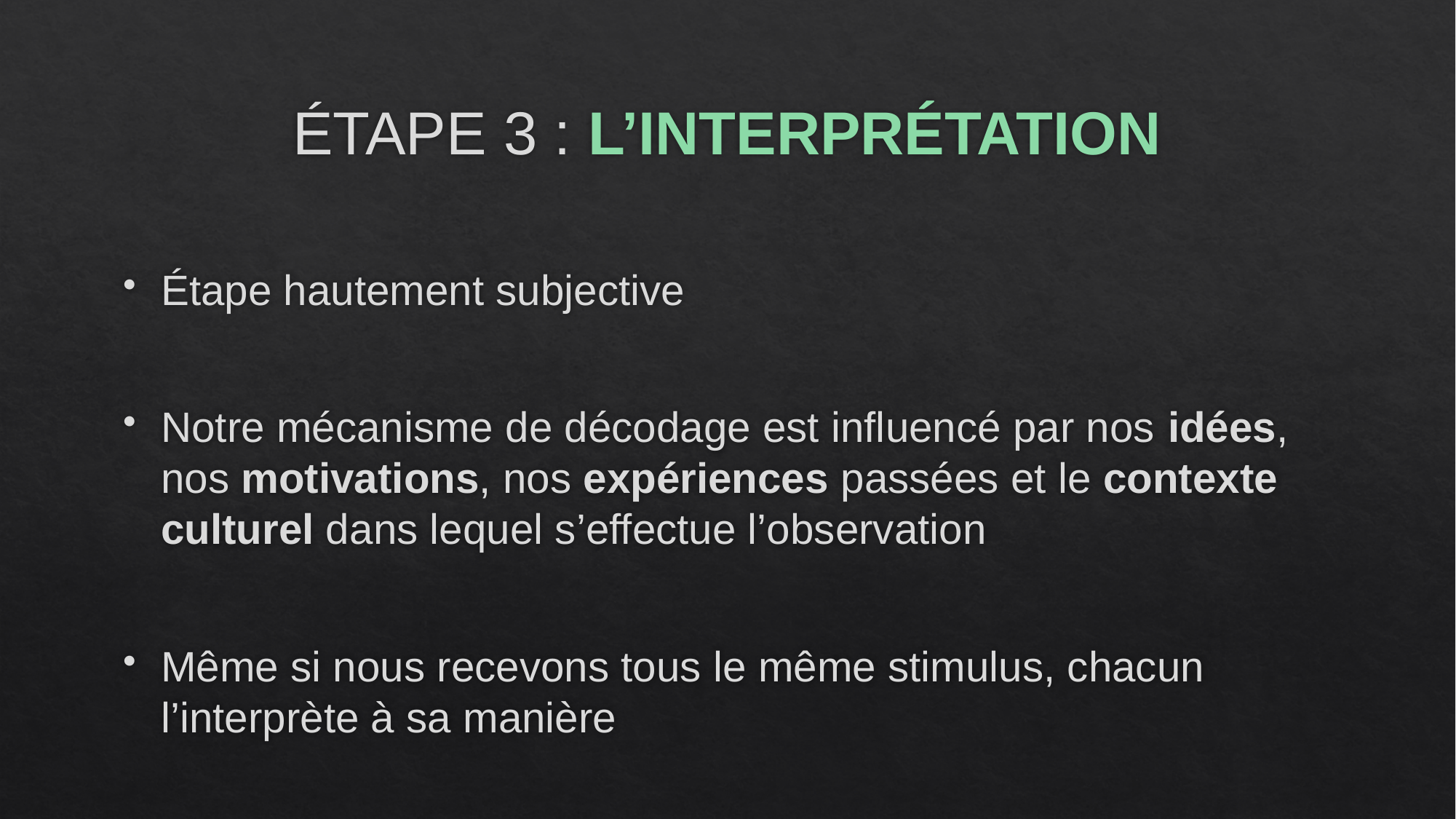

# ÉTAPE 3 : L’INTERPRÉTATION

Étape hautement subjective

Notre mécanisme de décodage est influencé par nos idées, nos motivations, nos expériences passées et le contexte culturel dans lequel s’effectue l’observation

Même si nous recevons tous le même stimulus, chacun l’interprète à sa manière